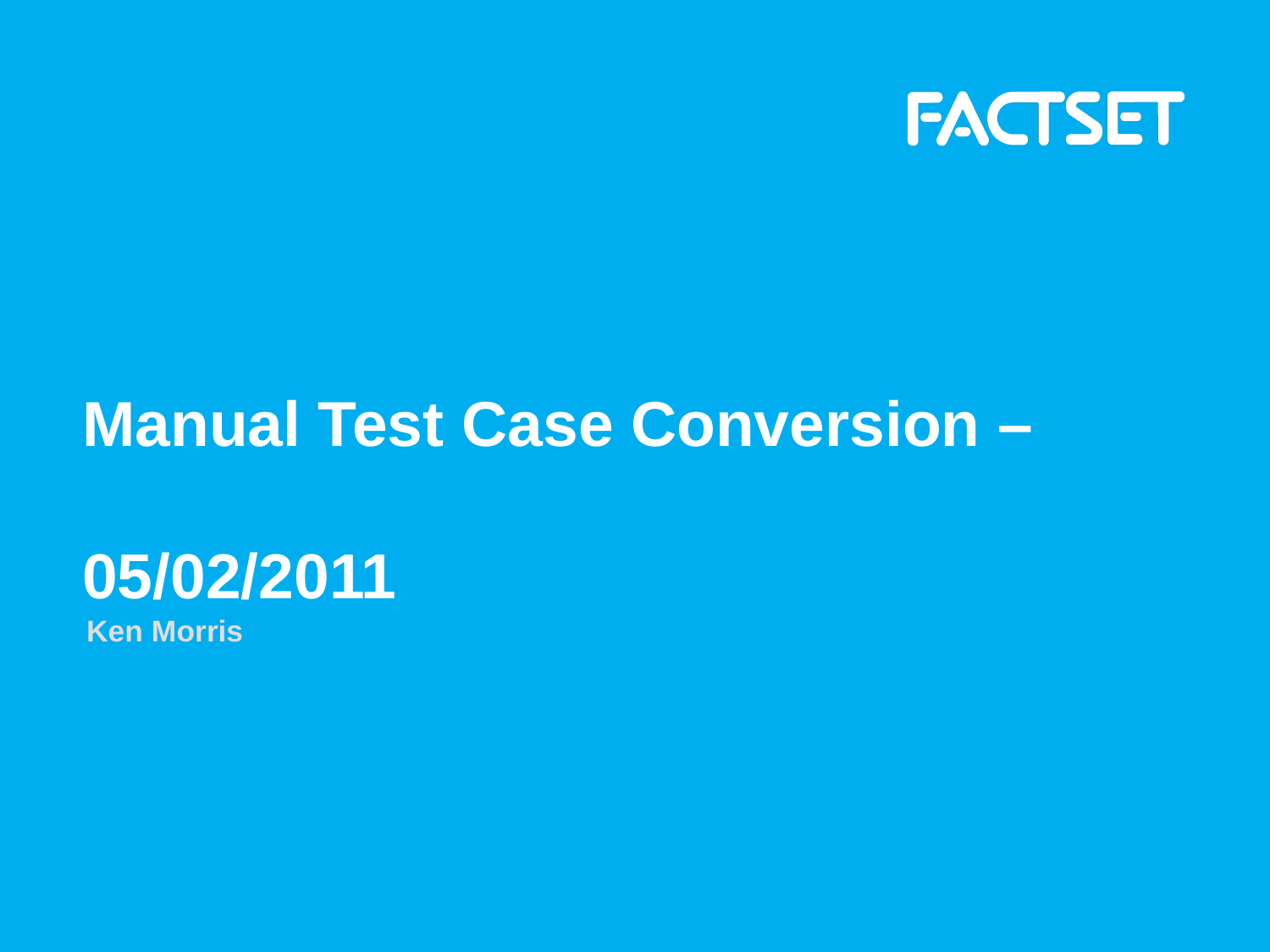

# Manual Test Case Conversion – 05/02/2011
Ken Morris